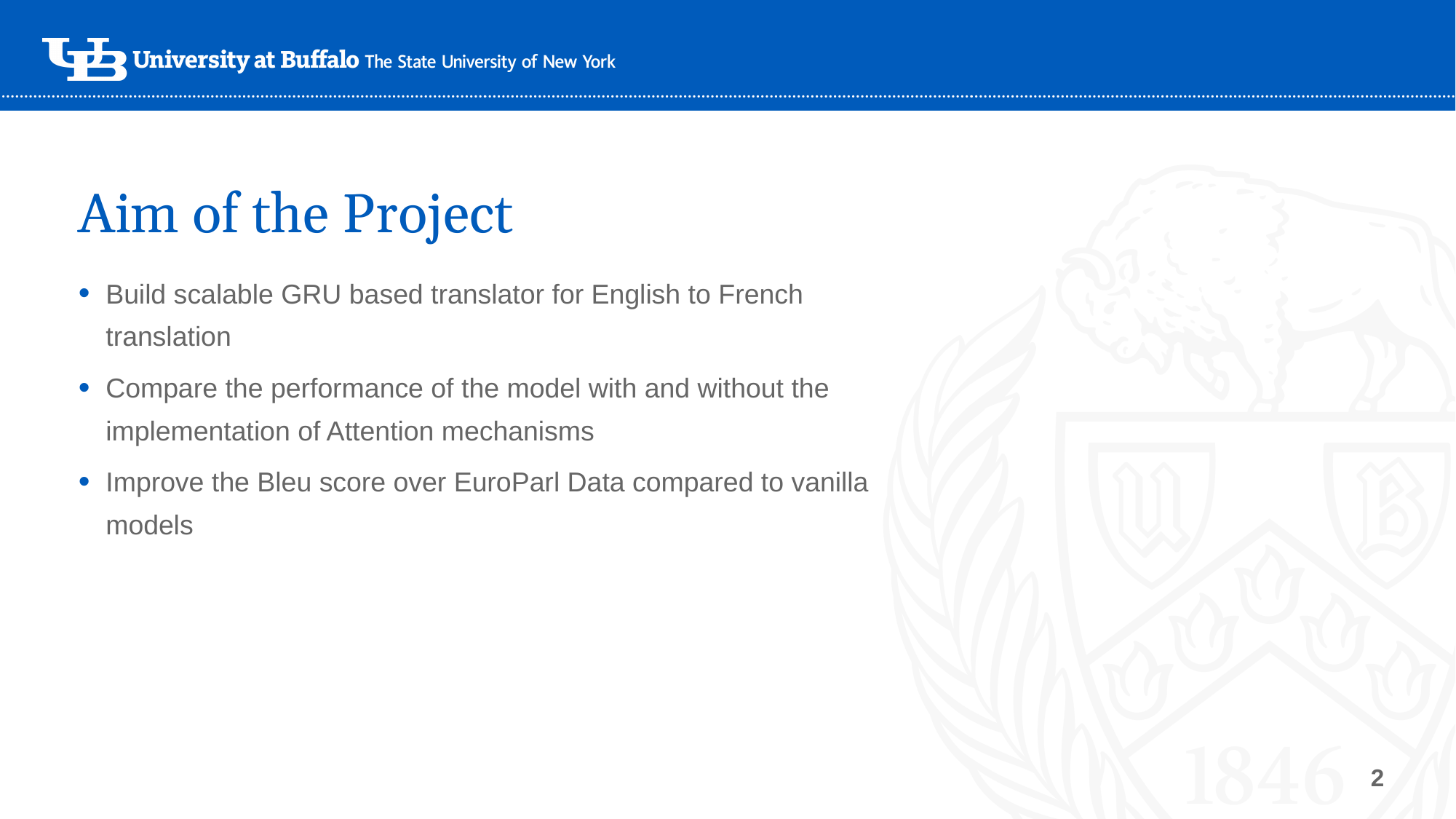

# Aim of the Project
Build scalable GRU based translator for English to French translation
Compare the performance of the model with and without the implementation of Attention mechanisms
Improve the Bleu score over EuroParl Data compared to vanilla models
2